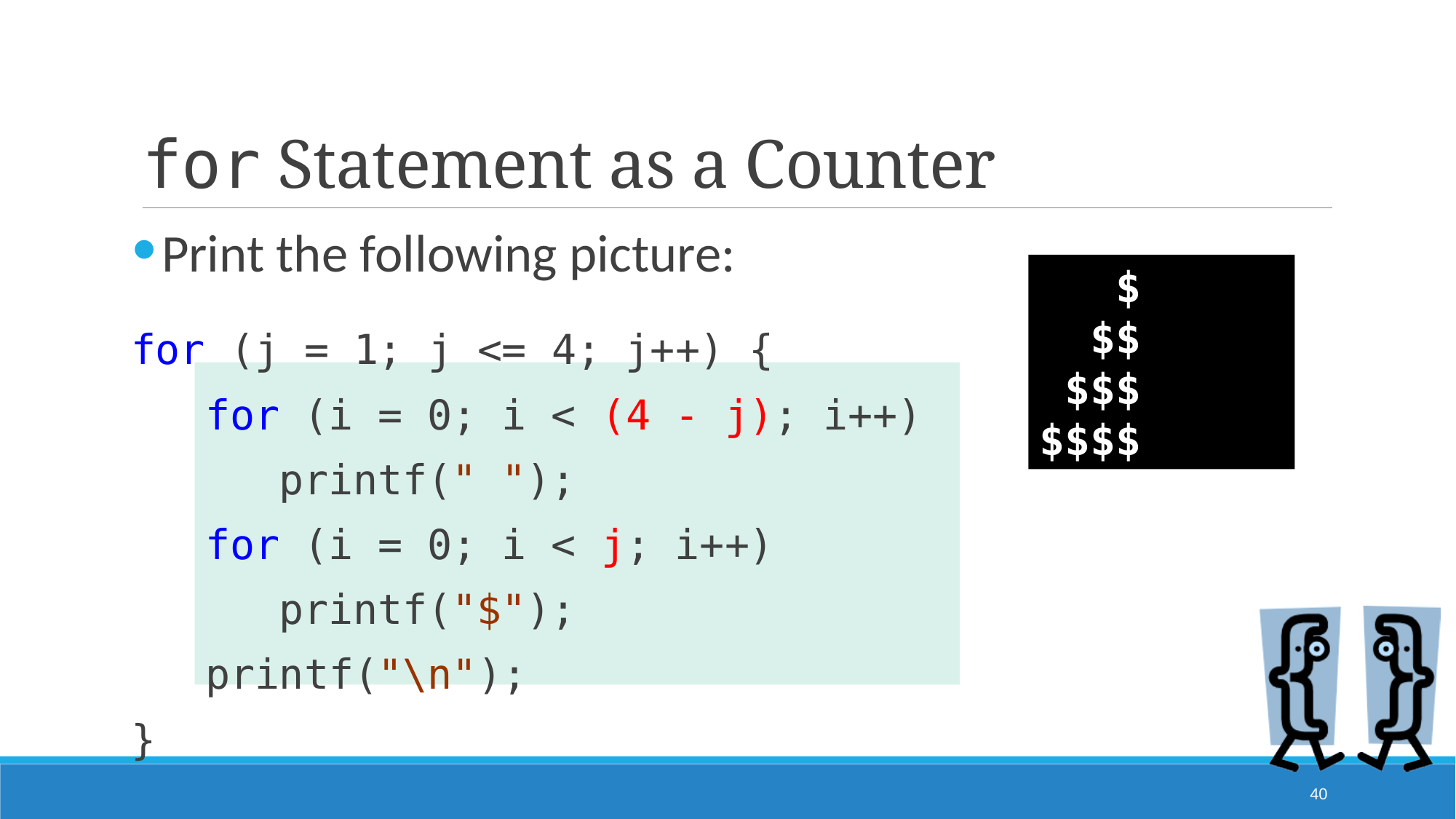

# for Statement as a Counter
Print the following picture:

for (j = 1; j <= 4; j++) {
   for (i = 0; i < (4 - j); i++)
      printf(" ");
   for (i = 0; i < j; i++)
      printf("$");
   printf("\n");
}

   $
  $$
 $$$
$$$$

40